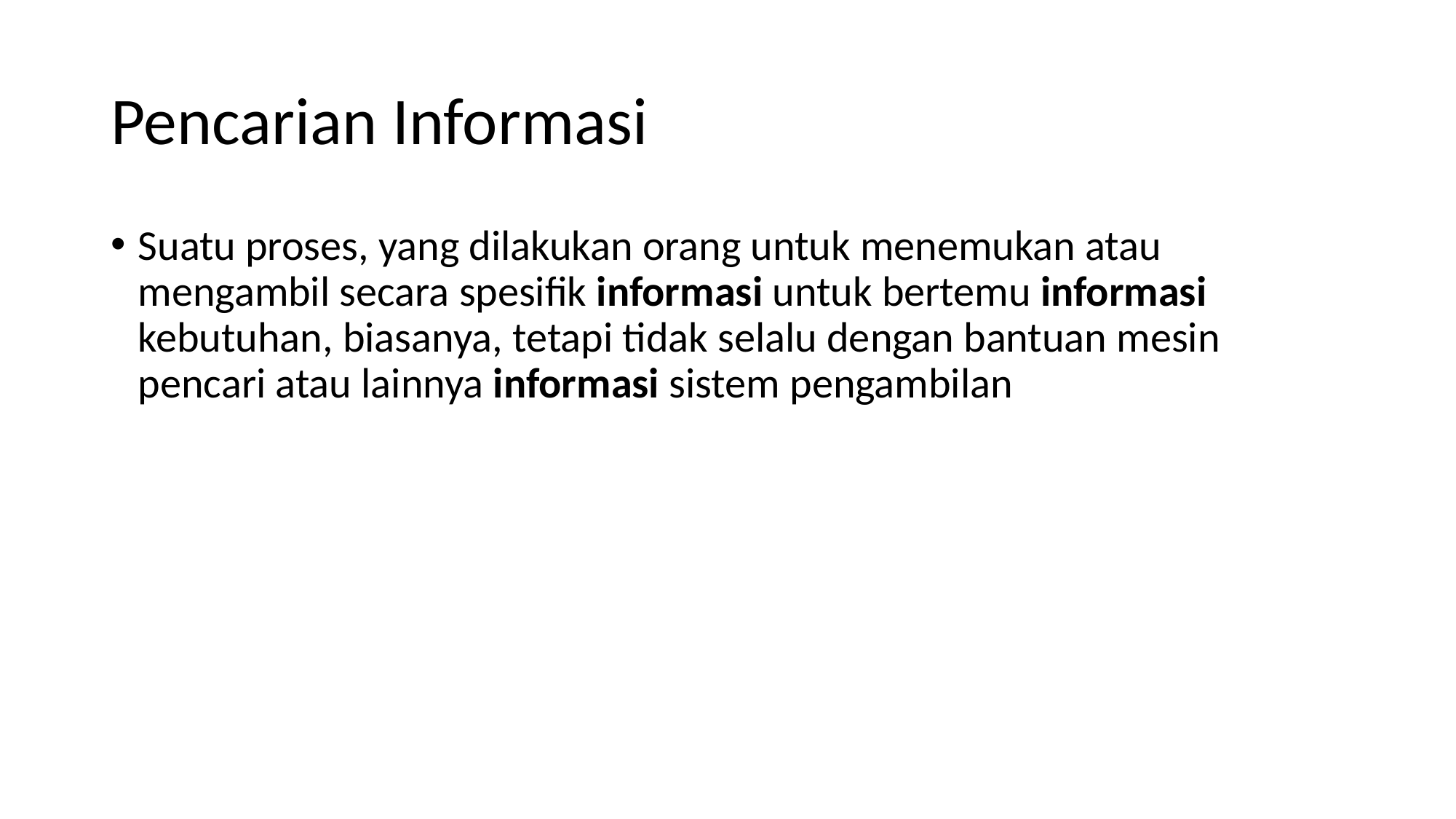

# Pencarian Informasi
Suatu proses, yang dilakukan orang untuk menemukan atau mengambil secara spesifik informasi untuk bertemu informasi kebutuhan, biasanya, tetapi tidak selalu dengan bantuan mesin pencari atau lainnya informasi sistem pengambilan